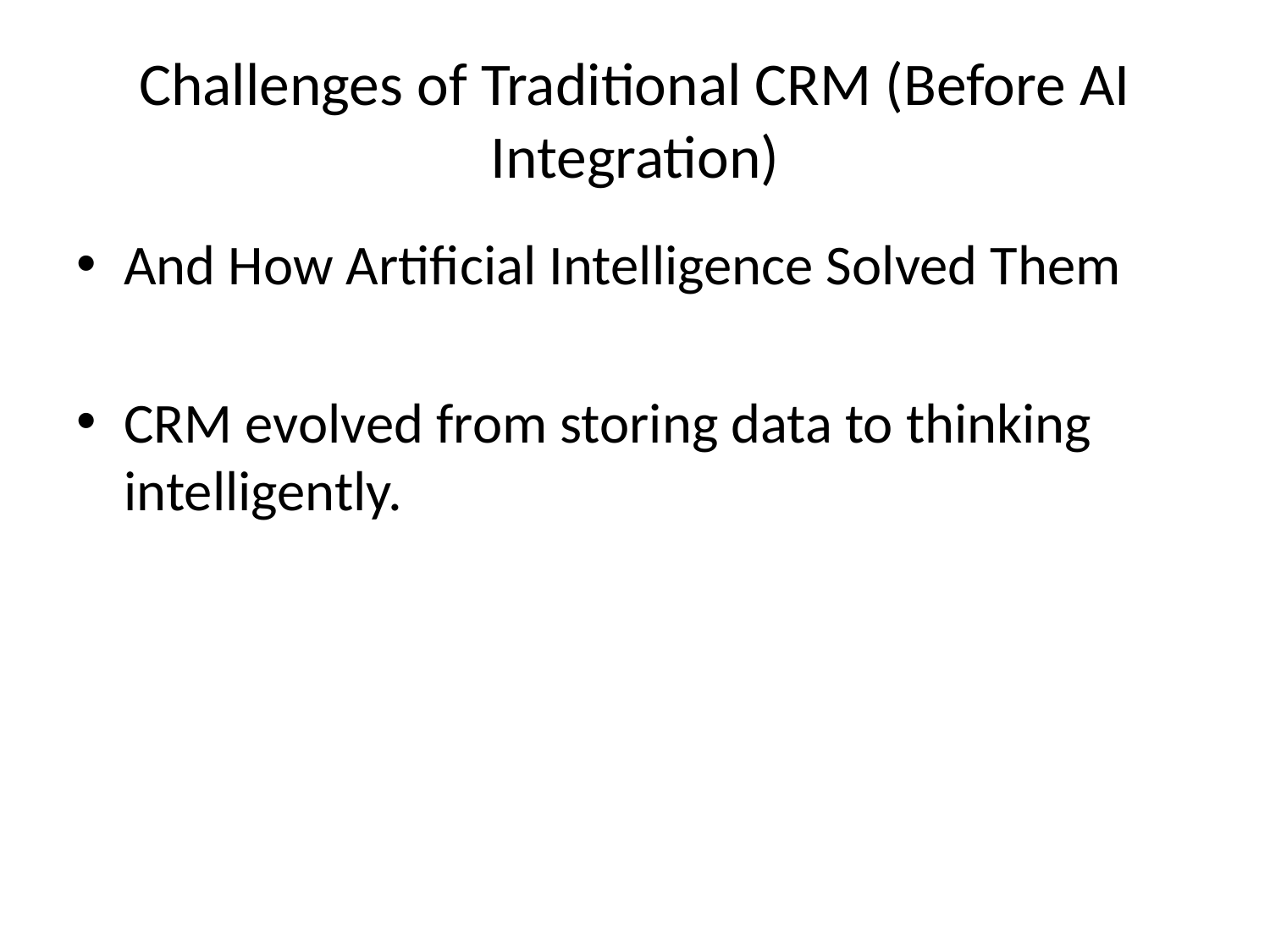

# Challenges of Traditional CRM (Before AI Integration)
And How Artificial Intelligence Solved Them

CRM evolved from storing data to thinking intelligently.